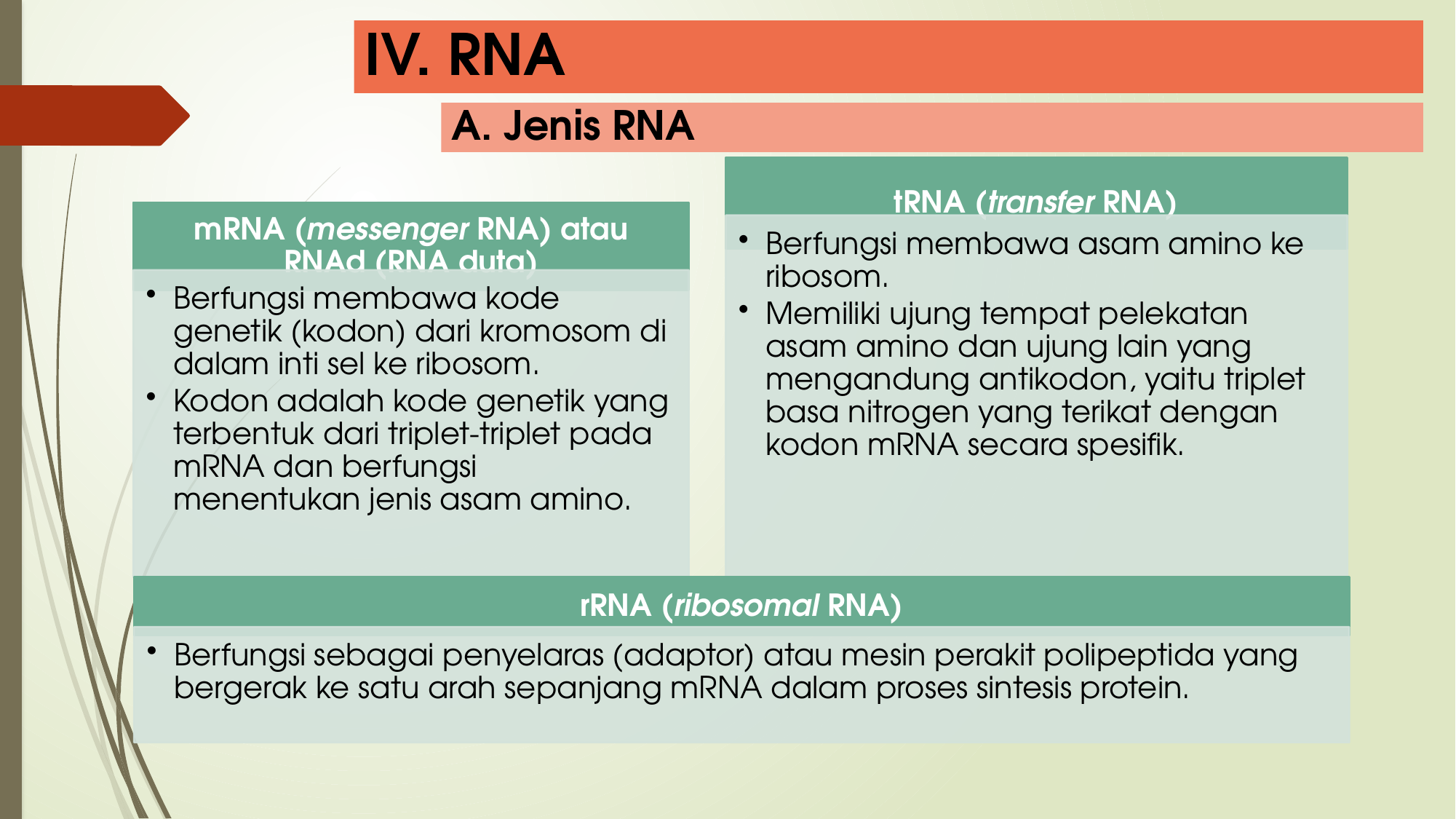

IV. RNA
A. Jenis RNA
tRNA (transfer RNA)
Berfungsi membawa asam amino ke ribosom.
Memiliki ujung tempat pelekatan asam amino dan ujung lain yang mengandung antikodon, yaitu triplet basa nitrogen yang terikat dengan kodon mRNA secara spesifik.
mRNA (messenger RNA) atau RNAd (RNA duta)
Berfungsi membawa kode genetik (kodon) dari kromosom di dalam inti sel ke ribosom.
Kodon adalah kode genetik yang terbentuk dari triplet-triplet pada mRNA dan berfungsi menentukan jenis asam amino.
rRNA (ribosomal RNA)
Berfungsi sebagai penyelaras (adaptor) atau mesin perakit polipeptida yang bergerak ke satu arah sepanjang mRNA dalam proses sintesis protein.